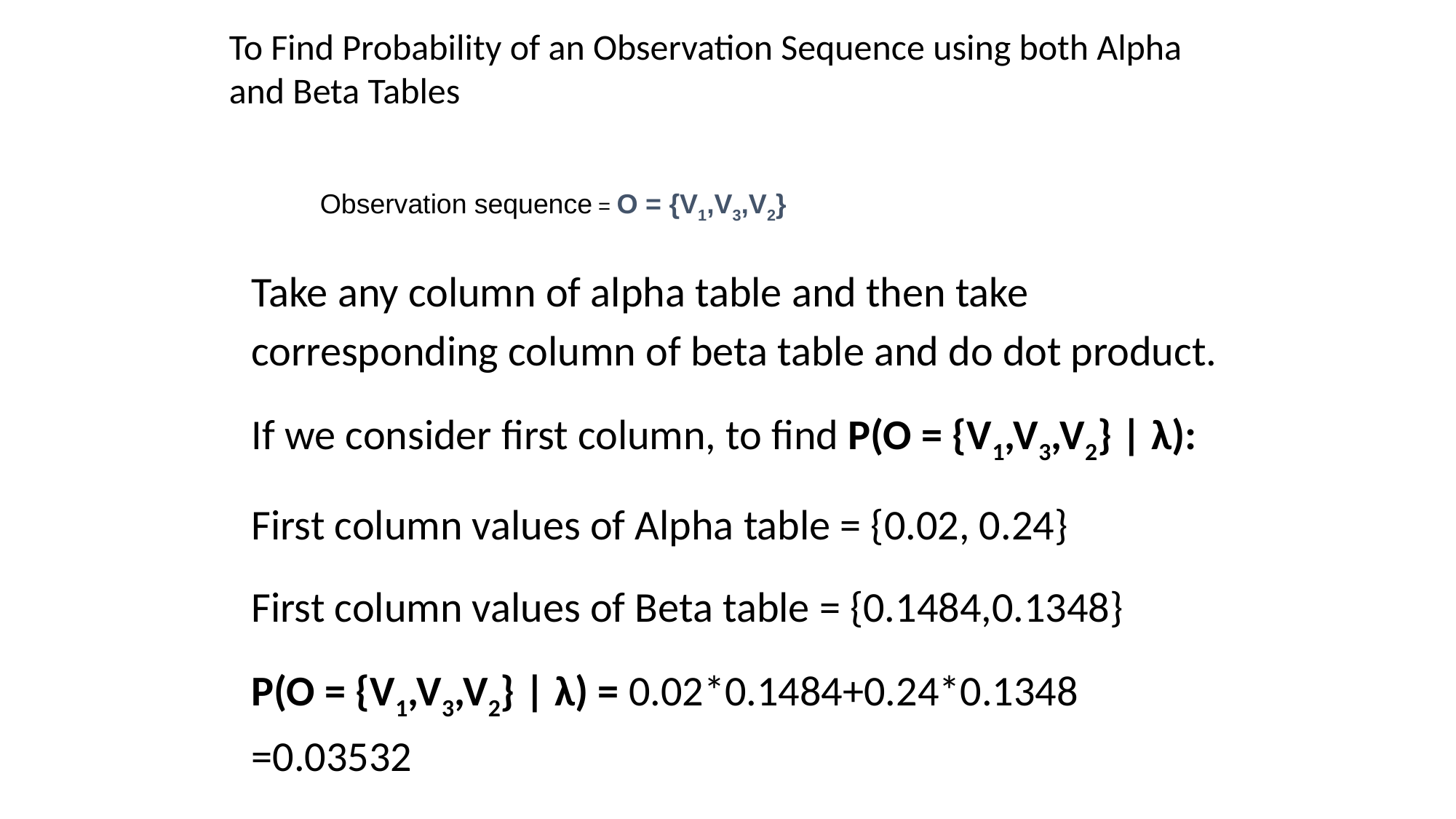

# To Find Probability of an Observation Sequence using both Alpha and Beta Tables
Observation sequence = O = {V1,V3,V2}
Take any column of alpha table and then take corresponding column of beta table and do dot product.
If we consider first column, to find P(O = {V1,V3,V2} | λ):
First column values of Alpha table = {0.02, 0.24}
First column values of Beta table = {0.1484,0.1348}
P(O = {V1,V3,V2} | λ) = 0.02*0.1484+0.24*0.1348 =0.03532